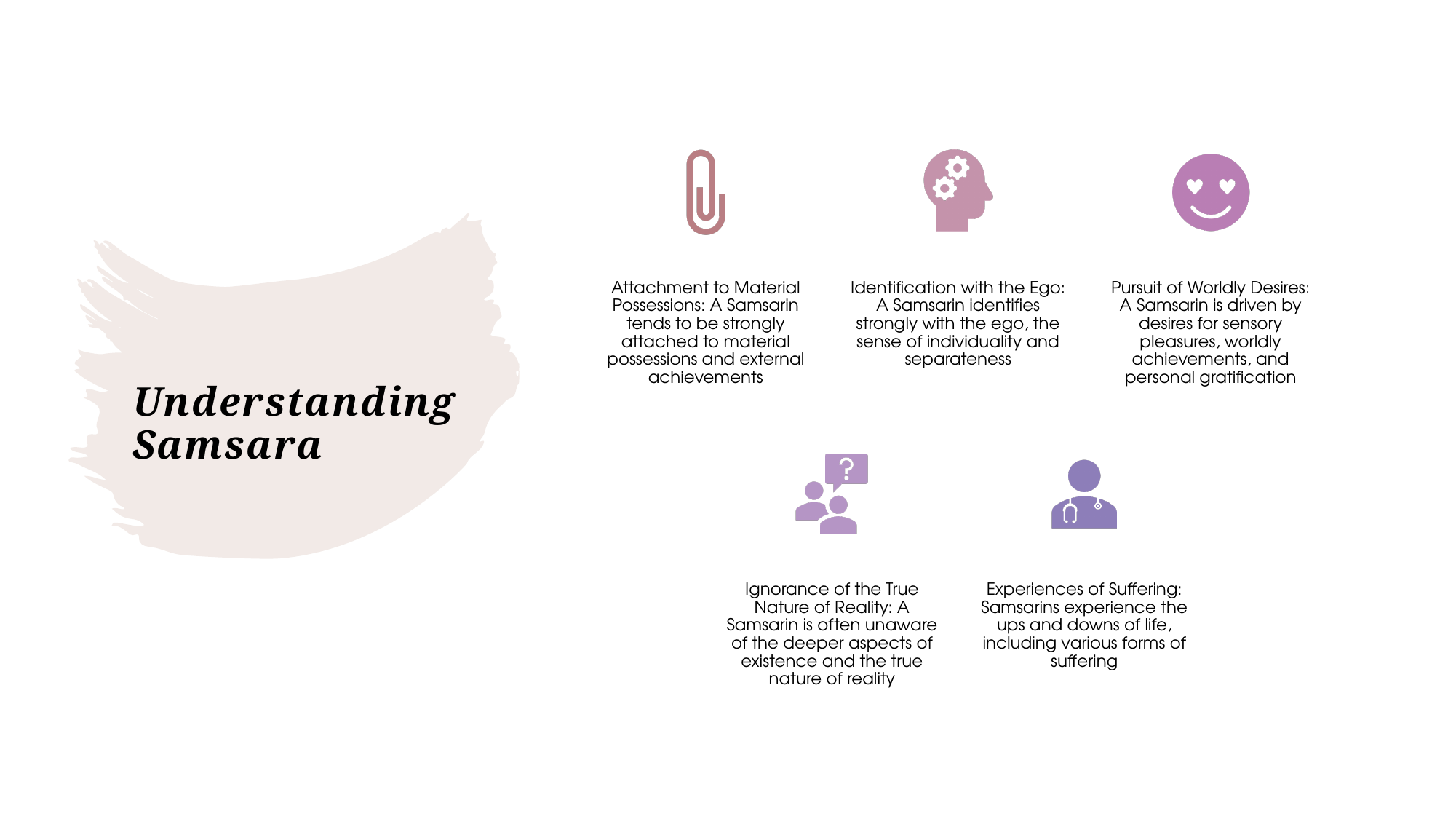

Attachment to Material Possessions: A Samsarin tends to be strongly attached to material possessions and external achievements
Identification with the Ego: A Samsarin identifies strongly with the ego, the sense of individuality and separateness
Pursuit of Worldly Desires: A Samsarin is driven by desires for sensory pleasures, worldly achievements, and personal gratification
Ignorance of the True Nature of Reality: A Samsarin is often unaware of the deeper aspects of existence and the true nature of reality
Experiences of Suffering: Samsarins experience the ups and downs of life, including various forms of suffering

# Understanding Samsara